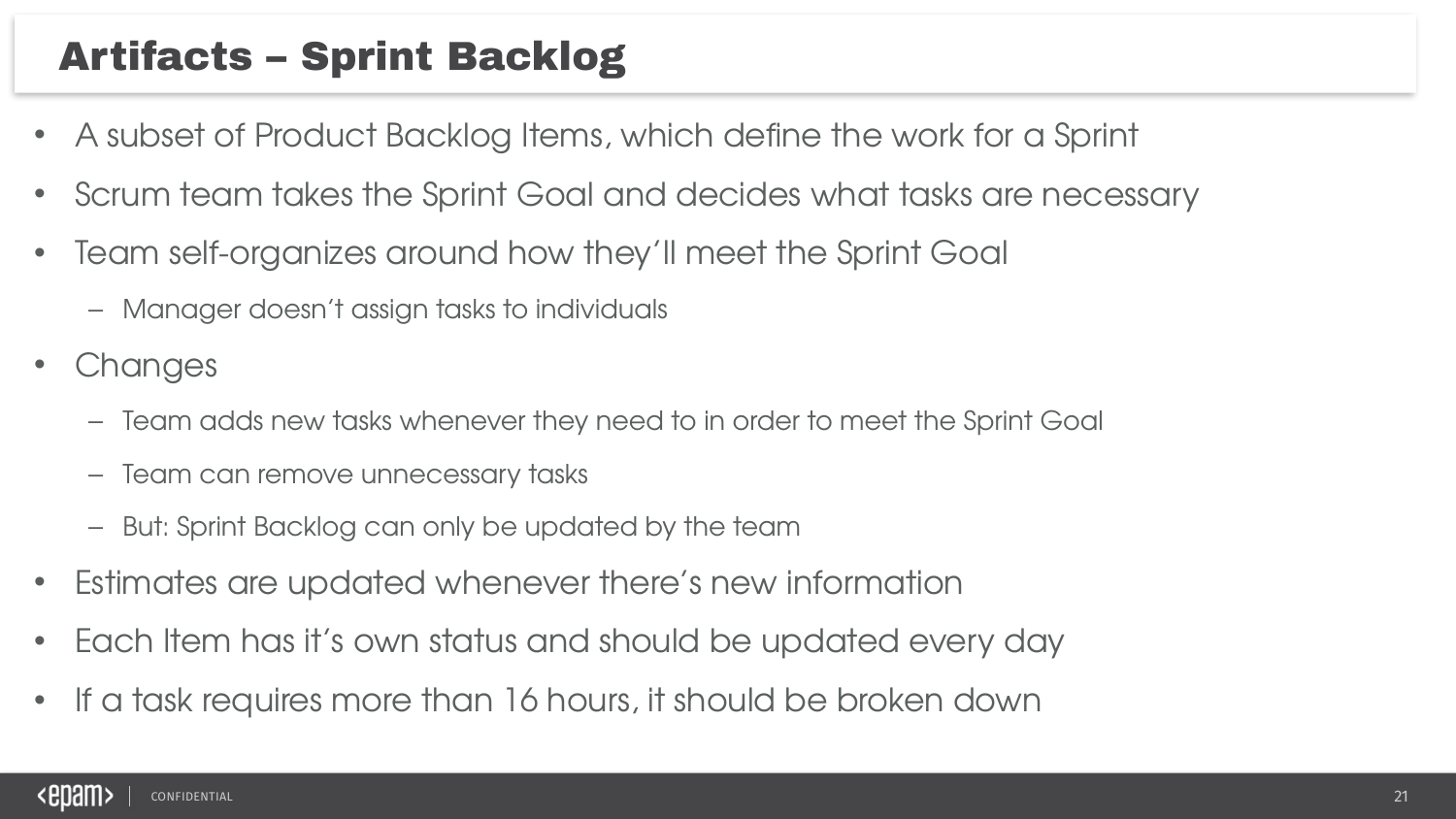

# Artifacts – Sprint Backlog
A subset of Product Backlog Items, which define the work for a Sprint
Scrum team takes the Sprint Goal and decides what tasks are necessary
Team self-organizes around how they’ll meet the Sprint Goal
Manager doesn’t assign tasks to individuals
Changes
Team adds new tasks whenever they need to in order to meet the Sprint Goal
Team can remove unnecessary tasks
But: Sprint Backlog can only be updated by the team
Estimates are updated whenever there’s new information
Each Item has it’s own status and should be updated every day
If a task requires more than 16 hours, it should be broken down